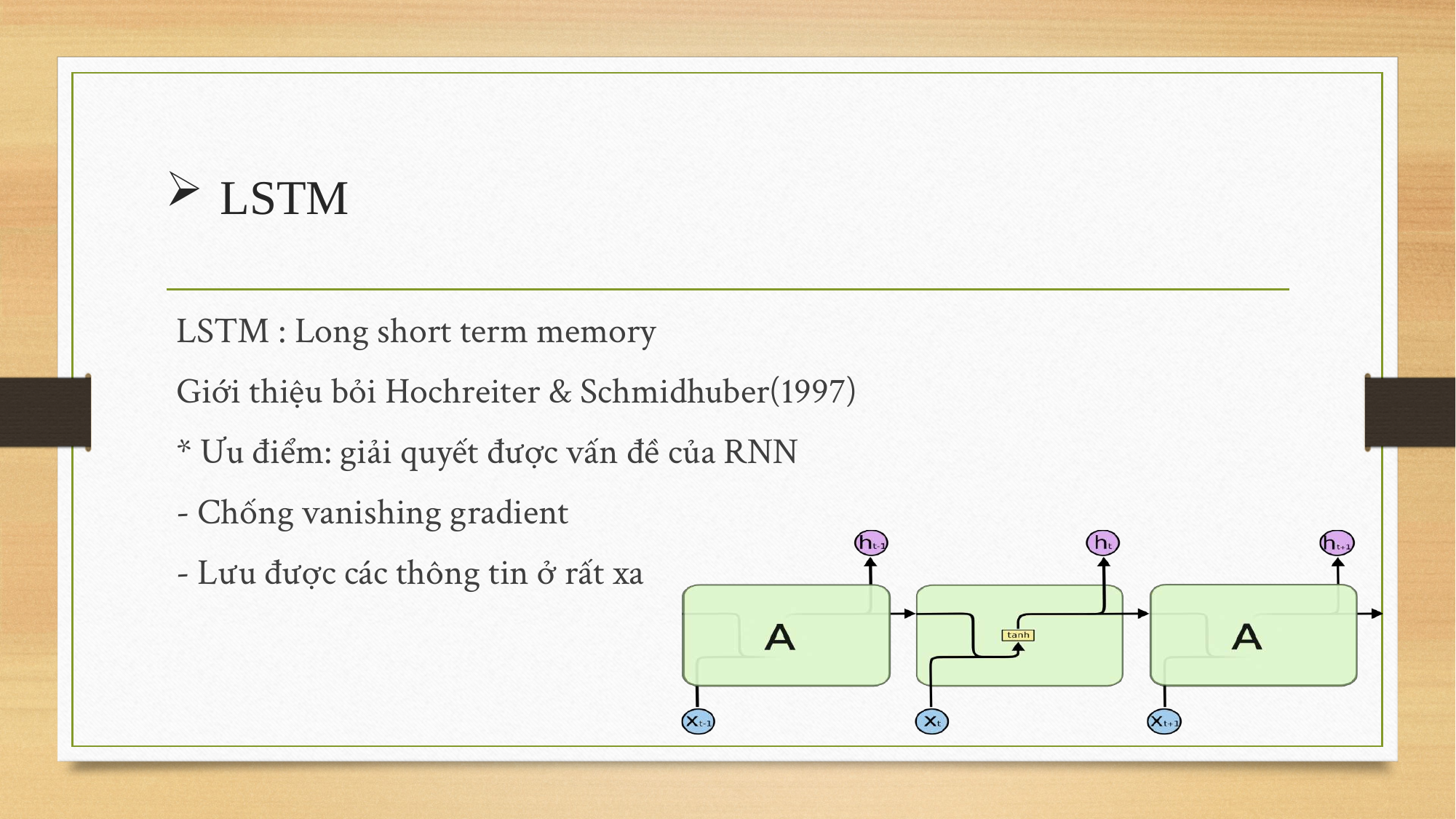

# LSTM
LSTM : Long short term memory
Giới thiệu bỏi Hochreiter & Schmidhuber(1997)
* Ưu điểm: giải quyết được vấn đề của RNN
- Chống vanishing gradient
- Lưu được các thông tin ở rất xa